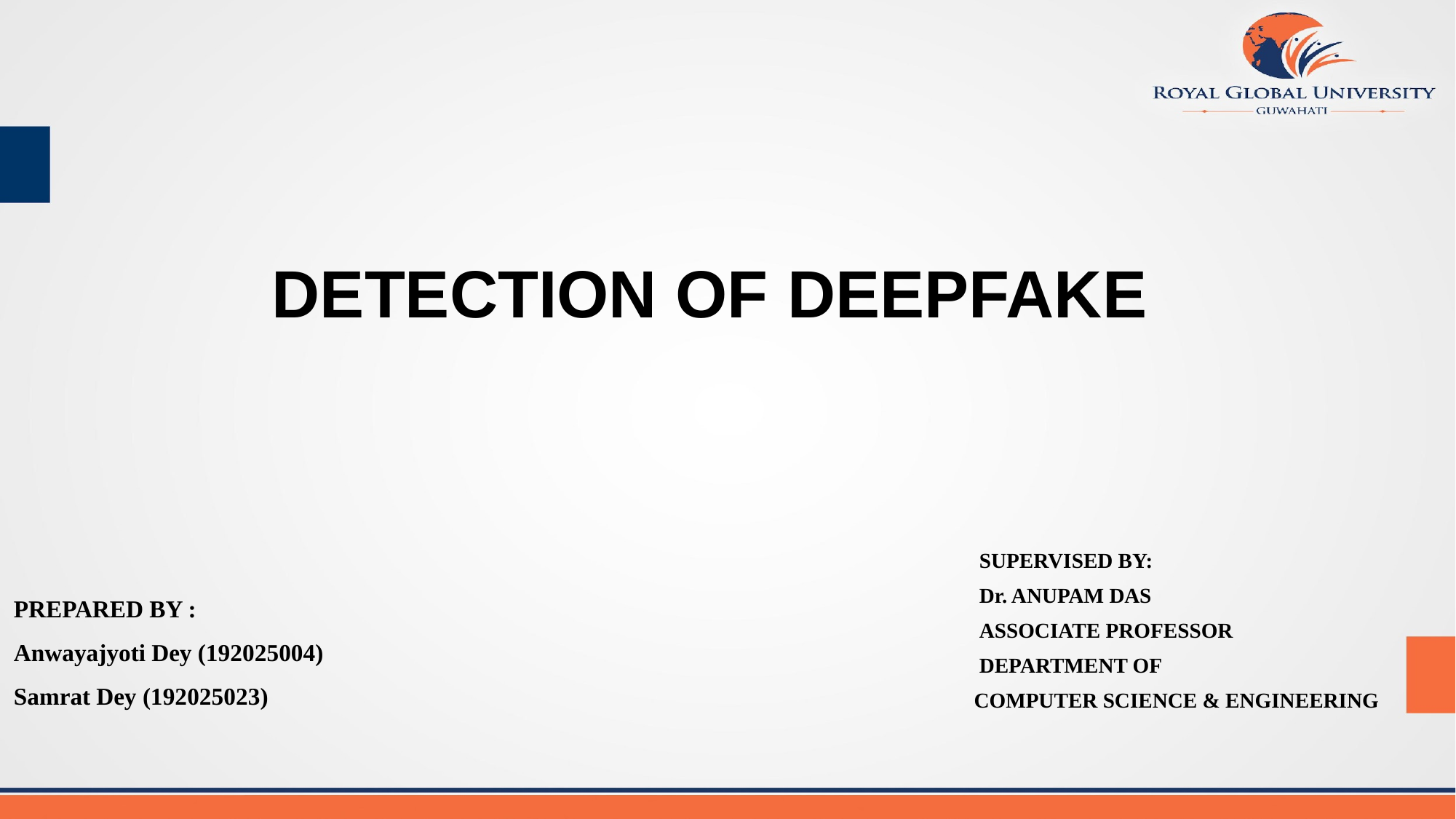

# DETECTION OF DEEPFAKE
 SUPERVISED BY:
 Dr. ANUPAM DAS
 ASSOCIATE PROFESSOR
 DEPARTMENT OF
COMPUTER SCIENCE & ENGINEERING

PREPARED BY :
Anwayajyoti Dey (192025004)
Samrat Dey (192025023)